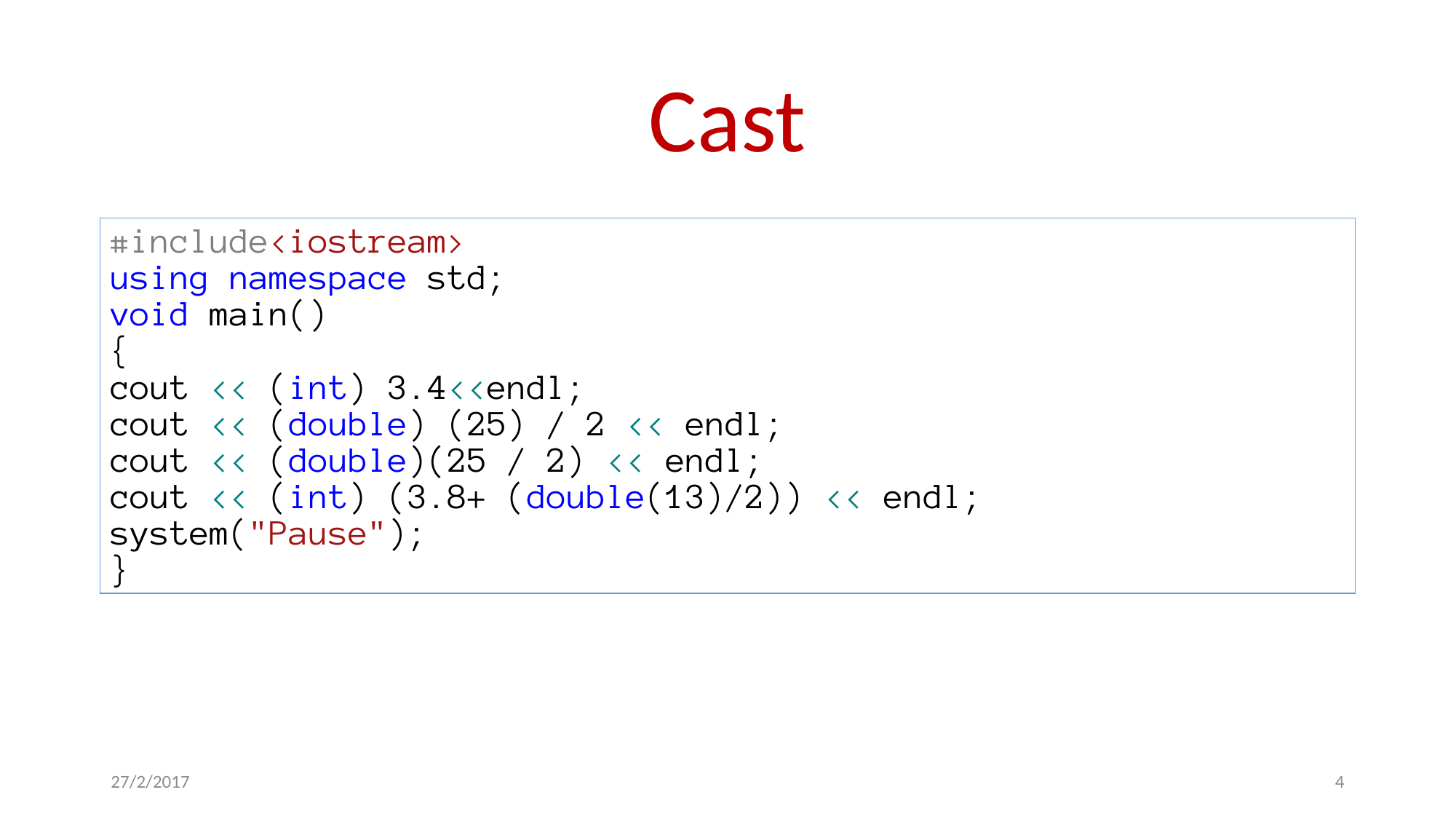

# Cast
| #include<iostream> using namespace std; void main() { cout << (int) 3.4<<endl; cout << (double) (25) / 2 << endl; cout << (double)(25 / 2) << endl; cout << (int) (3.8+ (double(13)/2)) << endl; system("Pause"); } |
| --- |
27/2/2017
4